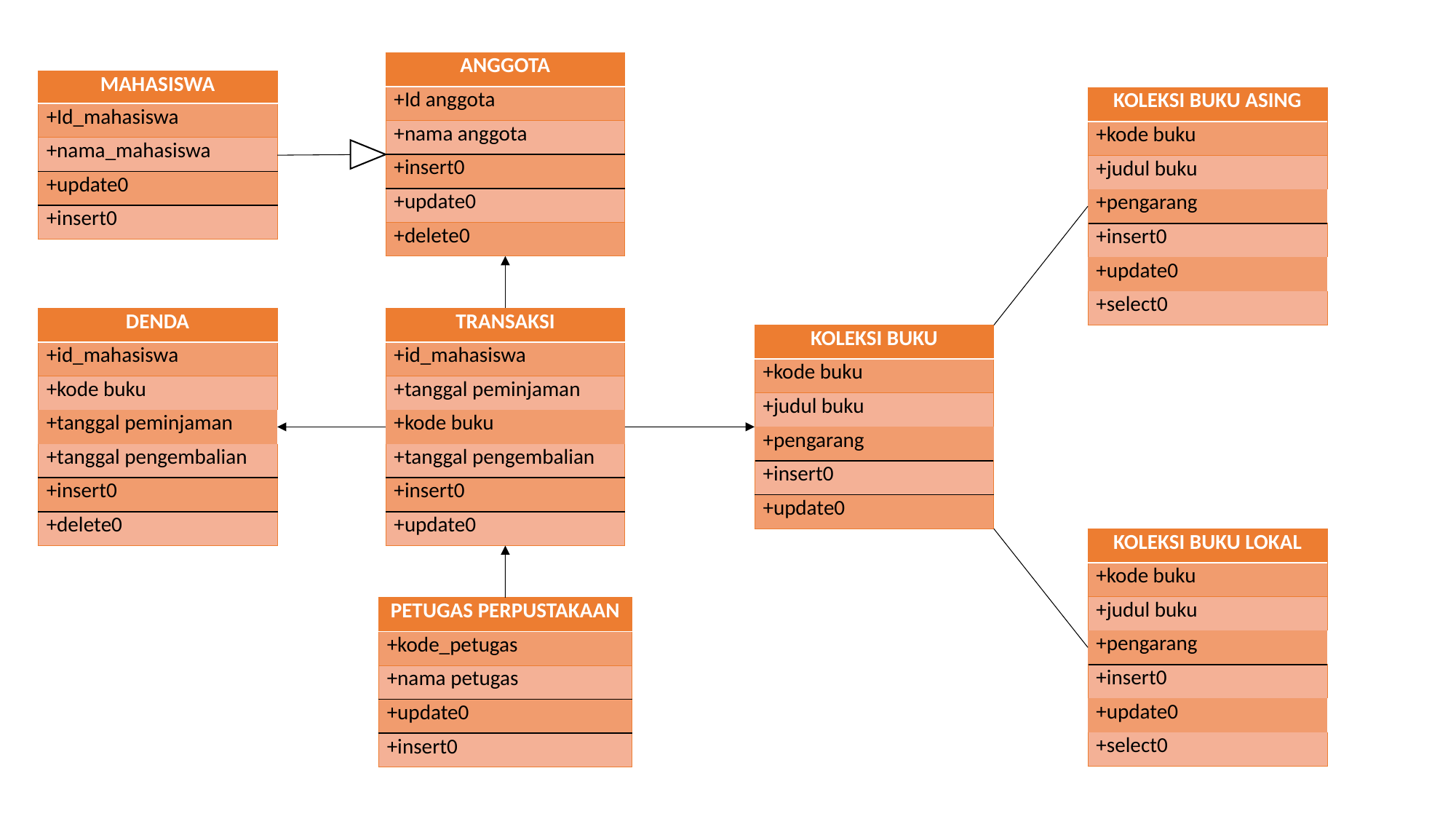

| ANGGOTA |
| --- |
| +Id anggota |
| +nama anggota |
| +insert0 |
| +update0 |
| +delete0 |
| MAHASISWA |
| --- |
| +Id\_mahasiswa |
| +nama\_mahasiswa |
| +update0 |
| +insert0 |
| KOLEKSI BUKU ASING |
| --- |
| +kode buku |
| +judul buku |
| +pengarang |
| +insert0 |
| +update0 |
| +select0 |

| DENDA |
| --- |
| +id\_mahasiswa |
| +kode buku |
| +tanggal peminjaman |
| +tanggal pengembalian |
| +insert0 |
| +delete0 |
| TRANSAKSI |
| --- |
| +id\_mahasiswa |
| +tanggal peminjaman |
| +kode buku |
| +tanggal pengembalian |
| +insert0 |
| +update0 |
| KOLEKSI BUKU |
| --- |
| +kode buku |
| +judul buku |
| +pengarang |
| +insert0 |
| +update0 |
| KOLEKSI BUKU LOKAL |
| --- |
| +kode buku |
| +judul buku |
| +pengarang |
| +insert0 |
| +update0 |
| +select0 |
| PETUGAS PERPUSTAKAAN |
| --- |
| +kode\_petugas |
| +nama petugas |
| +update0 |
| +insert0 |